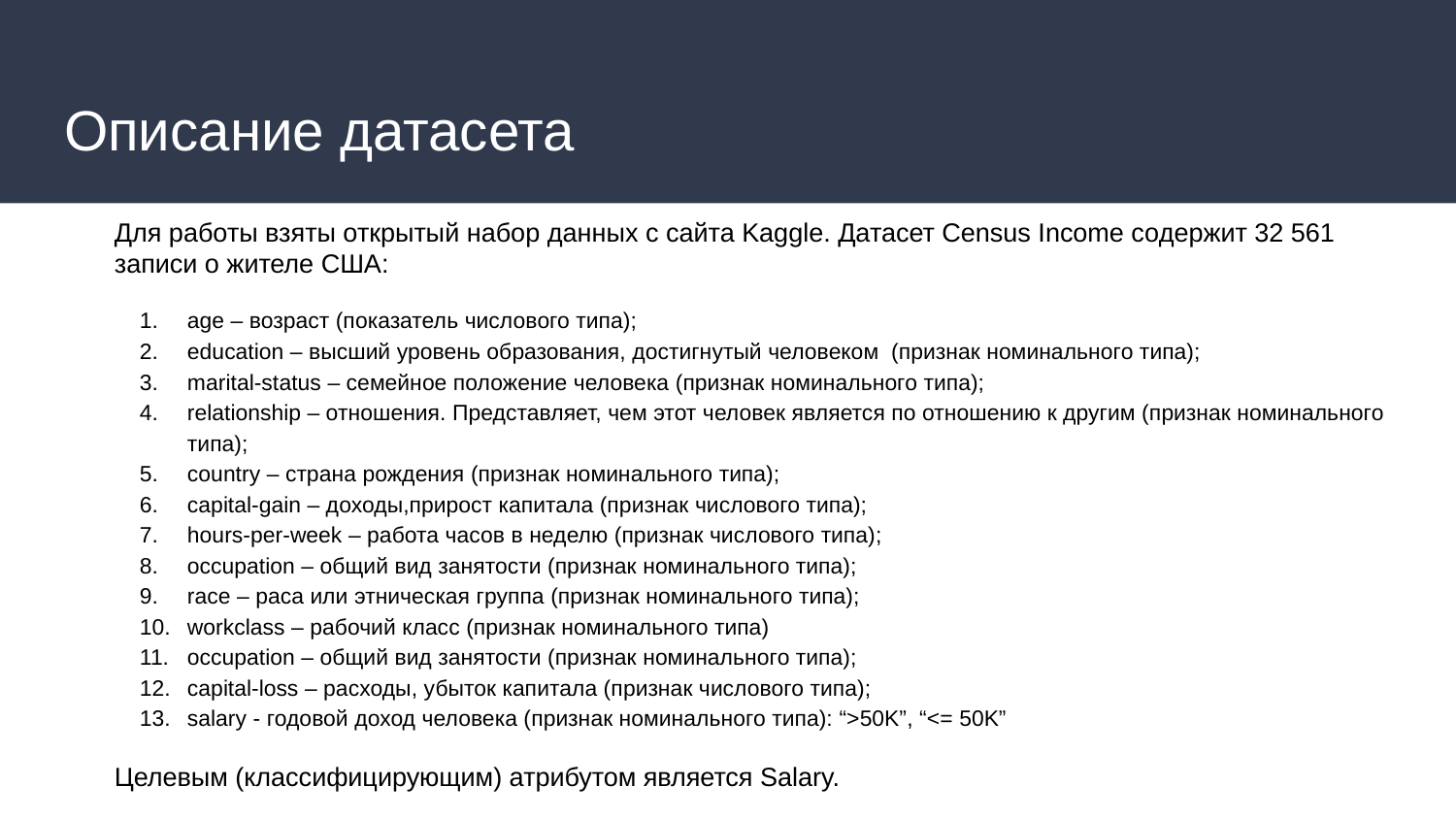

# Описание датасета
Для работы взяты открытый набор данных с сайта Kaggle. Датасет Census Income содержит 32 561 записи о жителе США:
age – возраст (показатель числового типа);
education – высший уровень образования, достигнутый человеком  (признак номинального типа);
marital-status – семейное положение человека (признак номинального типа);
relationship – отношения. Представляет, чем этот человек является по отношению к другим (признак номинального типа);
country – страна рождения (признак номинального типа);
capital-gain – доходы,прирост капитала (признак числового типа);
hours-per-week – работа часов в неделю (признак числового типа);
occupation – общий вид занятости (признак номинального типа);
race – раса или этническая группа (признак номинального типа);
workclass – рабочий класс (признак номинального типа)
occupation – общий вид занятости (признак номинального типа);
capital-loss – расходы, убыток капитала (признак числового типа);
salary - годовой доход человека (признак номинального типа): “>50K”, “<= 50K”
Целевым (классифицирующим) атрибутом является Salary.